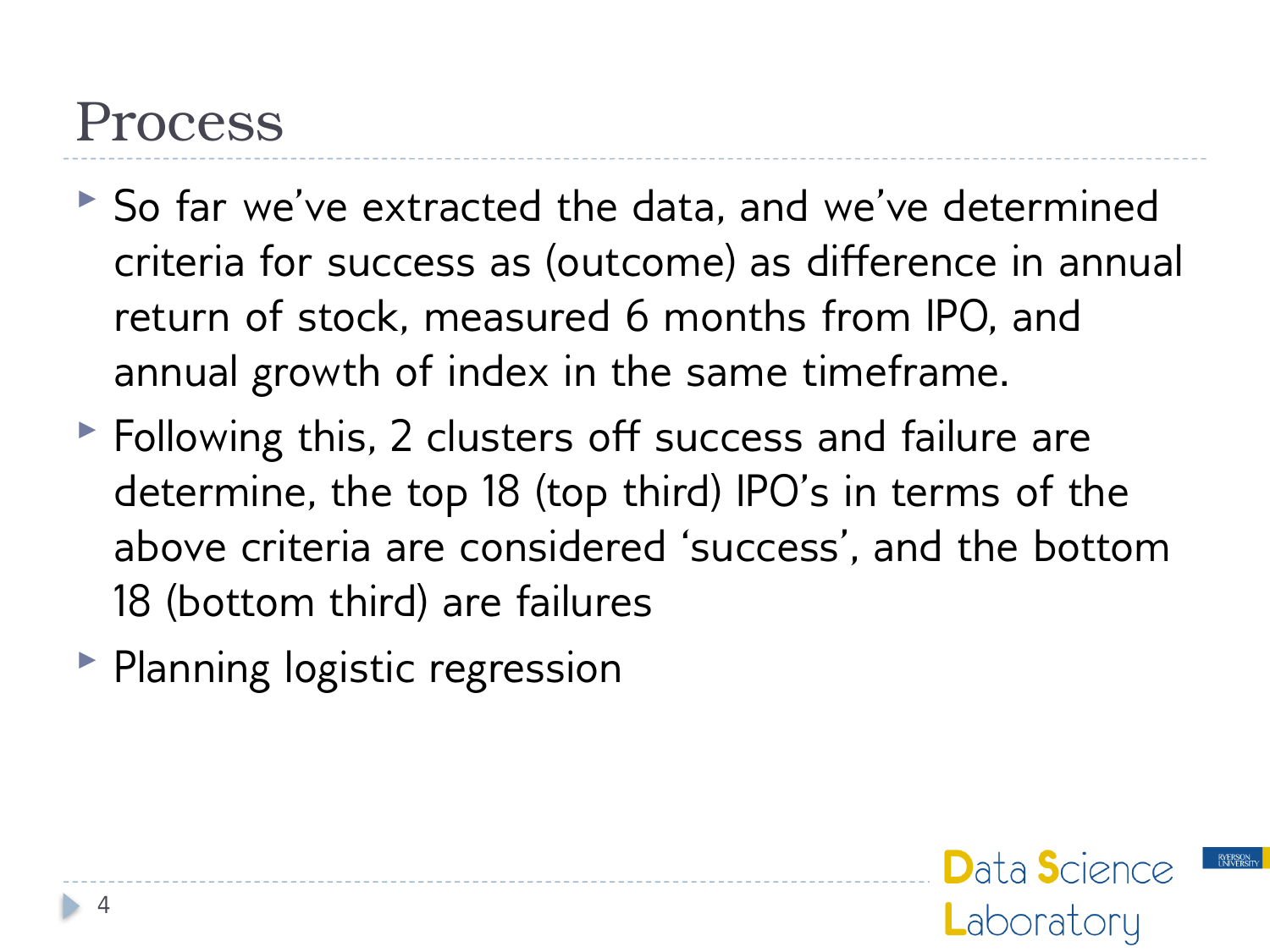

# Process
So far we’ve extracted the data, and we’ve determined criteria for success as (outcome) as difference in annual return of stock, measured 6 months from IPO, and annual growth of index in the same timeframe.
Following this, 2 clusters off success and failure are determine, the top 18 (top third) IPO’s in terms of the above criteria are considered ‘success’, and the bottom 18 (bottom third) are failures
Planning logistic regression
4